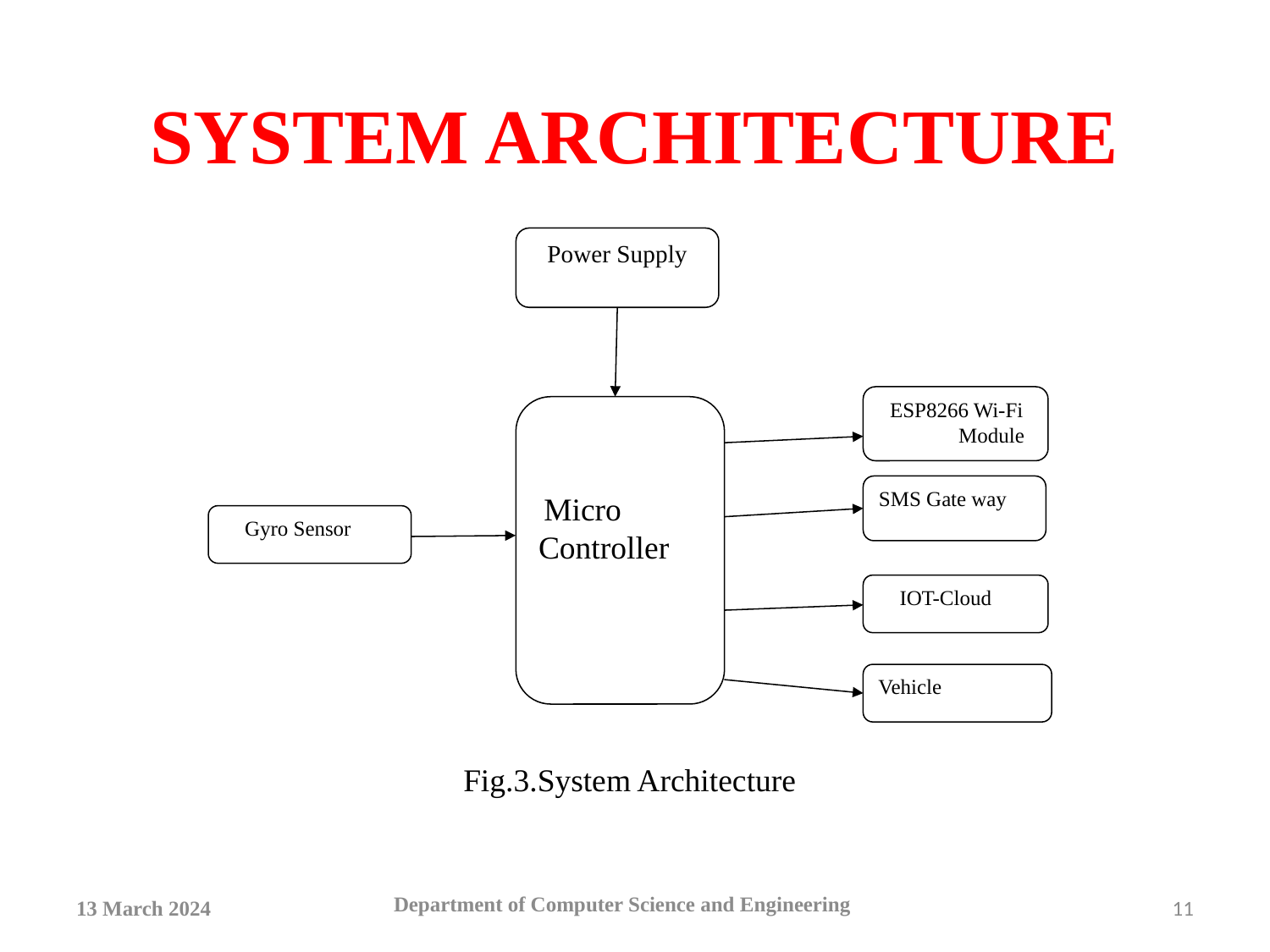

# SYSTEM ARCHITECTURE

Power Supply
  ESP8266 Wi-Fi                 Module

 Micro Controller
SMS Gate way
    Gyro Sensor
    IOT-Cloud
Vehicle
Fig.3.System Architecture
Department of Computer Science and Engineering
13 March 2024
11